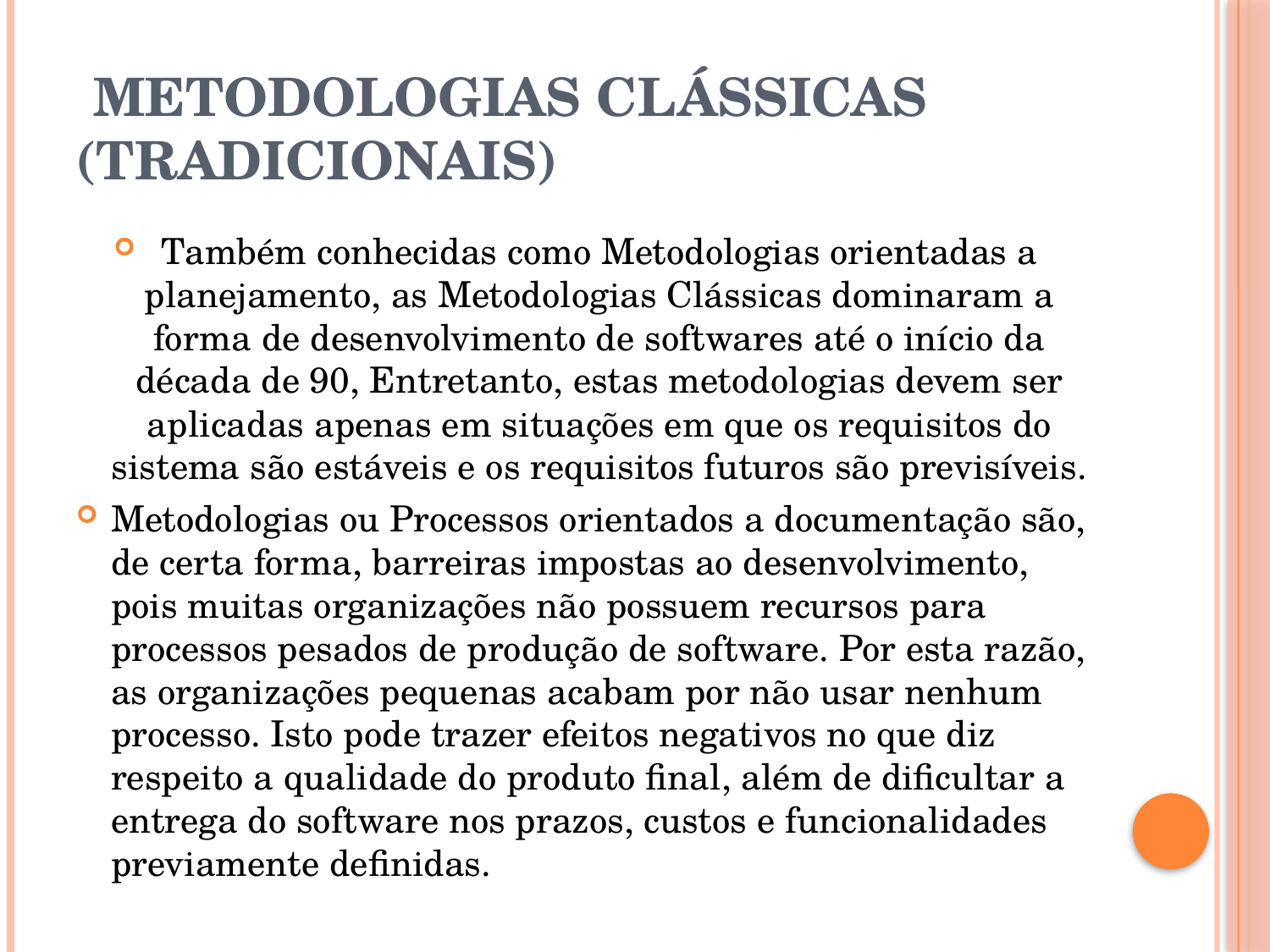

# Metodologias Clássicas (Tradicionais)
Também conhecidas como Metodologias orientadas a planejamento, as Metodologias Clássicas dominaram a forma de desenvolvimento de softwares até o início da década de 90, Entretanto, estas metodologias devem ser aplicadas apenas em situações em que os requisitos do sistema são estáveis e os requisitos futuros são previsíveis.
Metodologias ou Processos orientados a documentação são, de certa forma, barreiras impostas ao desenvolvimento, pois muitas organizações não possuem recursos para processos pesados de produção de software. Por esta razão, as organizações pequenas acabam por não usar nenhum processo. Isto pode trazer efeitos negativos no que diz respeito a qualidade do produto final, além de dificultar a entrega do software nos prazos, custos e funcionalidades previamente definidas.